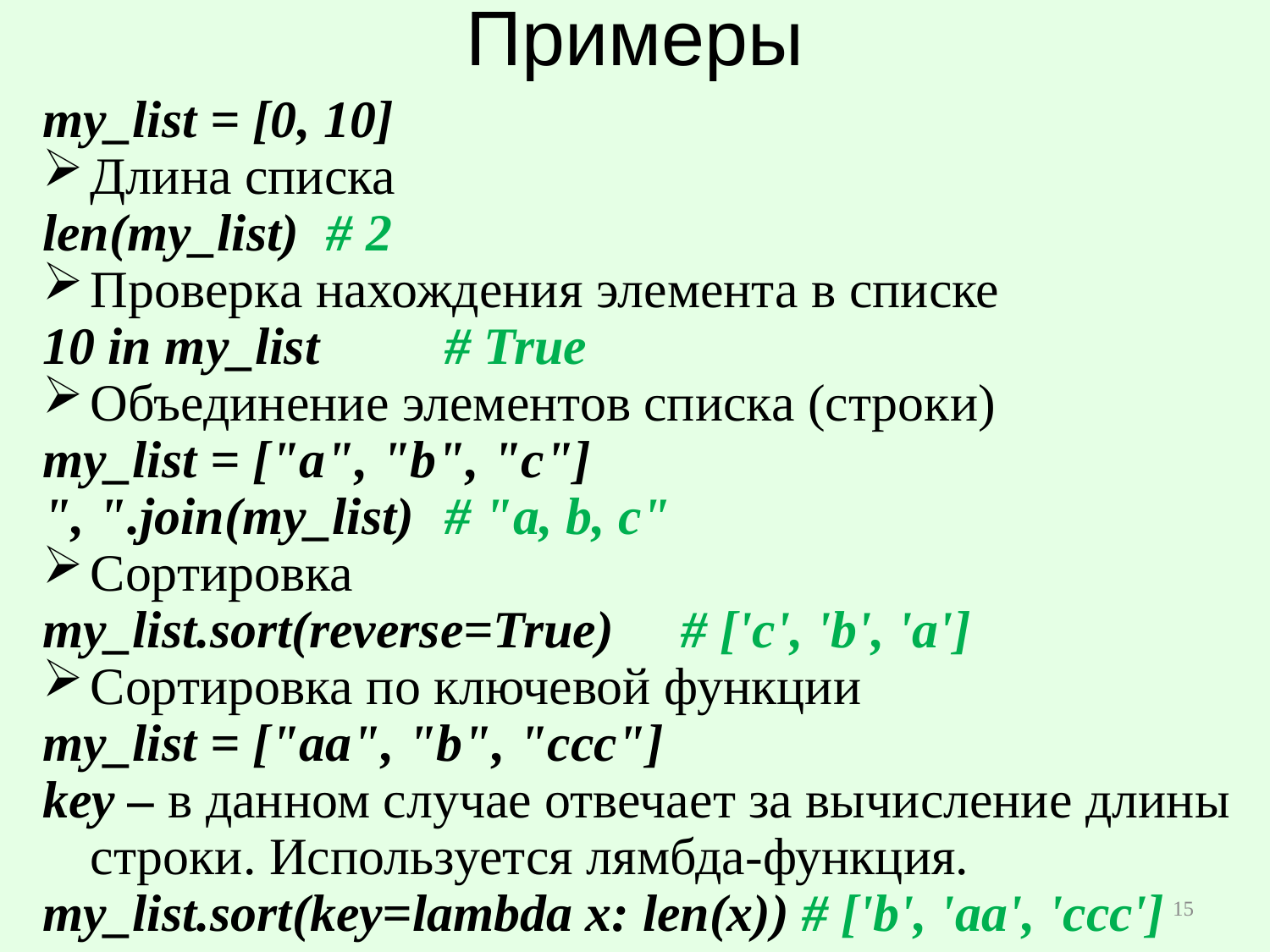

# Примеры
my_list = [0, 10]
Длина списка
len(my_list) 			# 2
Проверка нахождения элемента в списке
10 in my_list 			# True
Объединение элементов списка (строки)
my_list = ["a", "b", "c"]
", ".join(my_list)		# "a, b, c"
Сортировка
my_list.sort(reverse=True)	# ['c', 'b', 'a']
Сортировка по ключевой функции
my_list = ["aa", "b", "ccc"]
key – в данном случае отвечает за вычисление длины строки. Используется лямбда-функция.
my_list.sort(key=lambda x: len(x)) # ['b', 'aa', 'ccc']
15